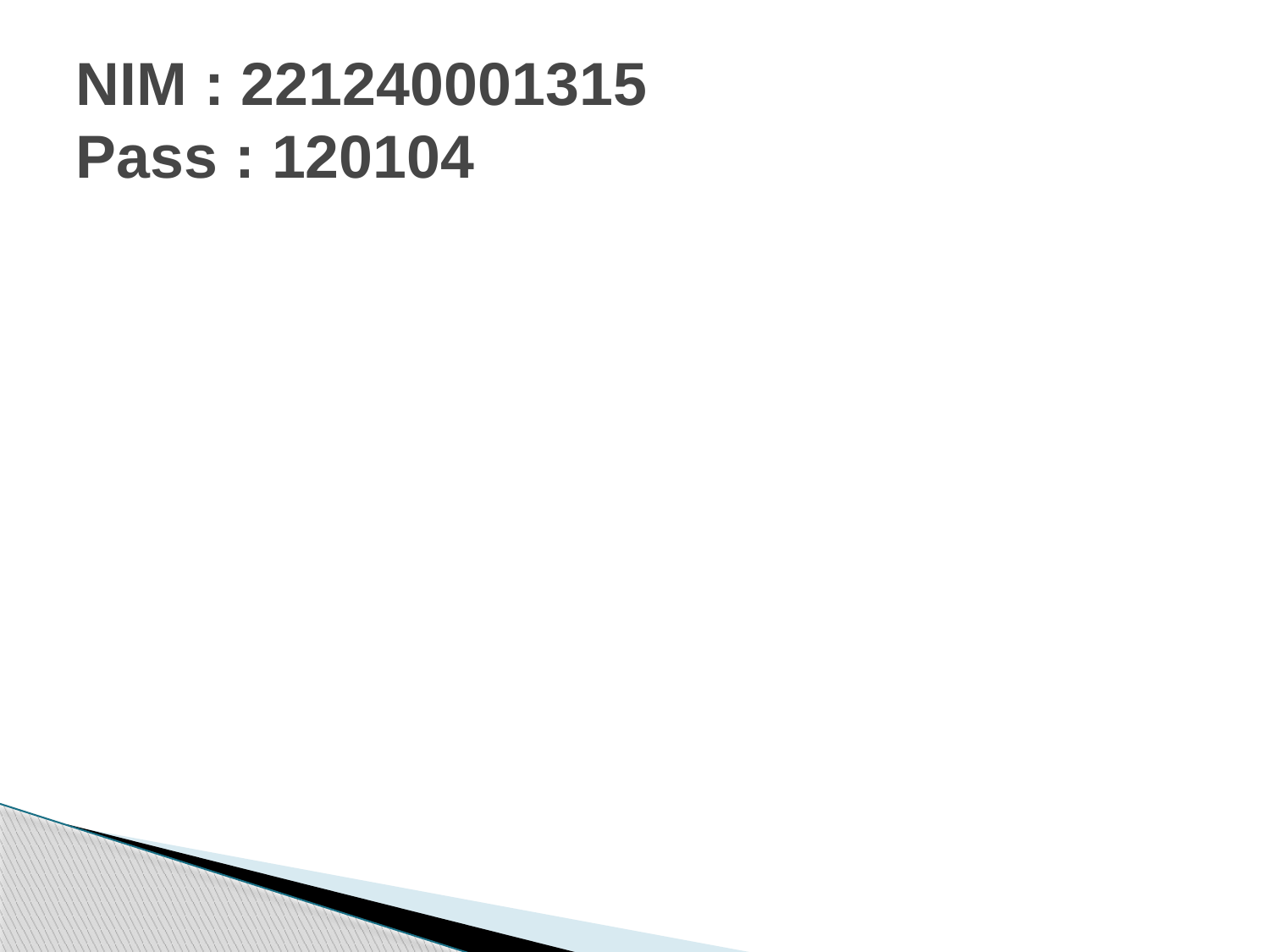

# NIM : 221240001315 Pass : 120104